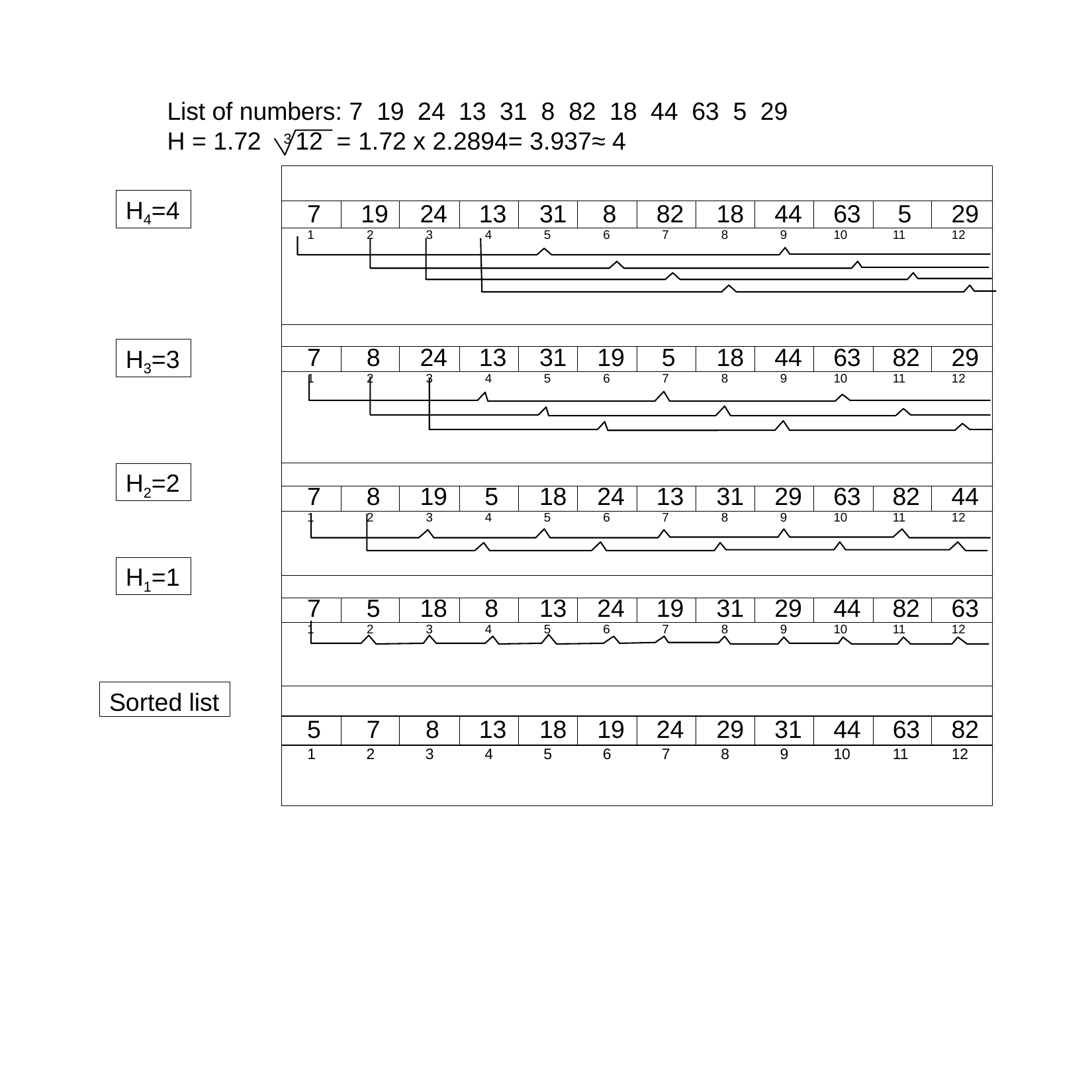

List of numbers: 7  19  24  13  31  8  82  18  44  63  5 29
H = 1.72	3 12  = 1.72 x 2.2894= 3.937≈ 4

|  |  |  |  |  |  |  |  |  |  |  |  |
| --- | --- | --- | --- | --- | --- | --- | --- | --- | --- | --- | --- |
| 7 | 19 | 24 | 13 | 31 | 8 | 82 | 18 | 44 | 63 | 5 | 29 |
| 1 | 2 | 3 | 4 | 5 | 6 | 7 | 8 | 9 | 10 | 11 | 12 |
|  |  |  |  |  |  |  |  |  |  |  |  |
| 7 | 8 | 24 | 13 | 31 | 19 | 5 | 18 | 44 | 63 | 82 | 29 |
| 1 | 2 | 3 | 4 | 5 | 6 | 7 | 8 | 9 | 10 | 11 | 12 |
|  |  |  |  |  |  |  |  |  |  |  |  |
| 7 | 8 | 19 | 5 | 18 | 24 | 13 | 31 | 29 | 63 | 82 | 44 |
| 1 | 2 | 3 | 4 | 5 | 6 | 7 | 8 | 9 | 10 | 11 | 12 |
|  |  |  |  |  |  |  |  |  |  |  |  |
| 7 | 5 | 18 | 8 | 13 | 24 | 19 | 31 | 29 | 44 | 82 | 63 |
| 1 | 2 | 3 | 4 | 5 | 6 | 7 | 8 | 9 | 10 | 11 | 12 |
|  |  |  |  |  |  |  |  |  |  |  |  |
| 5 | 7 | 8 | 13 | 18 | 19 | 24 | 29 | 31 | 44 | 63 | 82 |
| 1 | 2 | 3 | 4 | 5 | 6 | 7 | 8 | 9 | 10 | 11 | 12 |

H4=4

H3=3

H2=2

H1=1

Sorted list